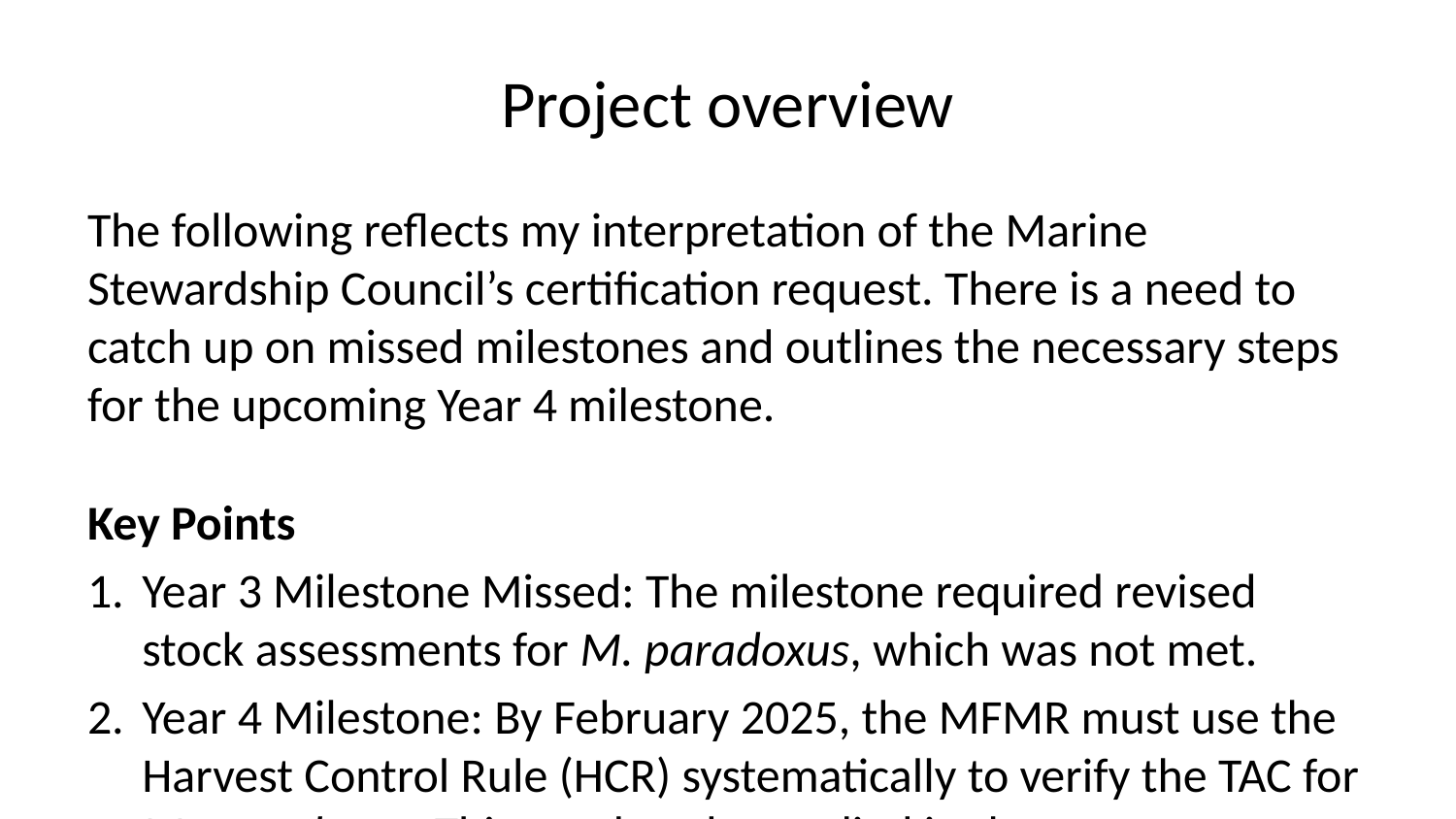

# Project overview
The following reflects my interpretation of the Marine Stewardship Council’s certification request. There is a need to catch up on missed milestones and outlines the necessary steps for the upcoming Year 4 milestone.
Key Points
Year 3 Milestone Missed: The milestone required revised stock assessments for M. paradoxus, which was not met.
Year 4 Milestone: By February 2025, the MFMR must use the Harvest Control Rule (HCR) systematically to verify the TAC for M. paradoxus. This needs to be applied in the August/September 2024 management meetings.
Namibian Stock Assessment: There’s a recommendation to review and re-evaluate the assumptions and parameter values of assessment models, particularly the pessimistic base case model.
Implementation Issues: MFMR has Dr. Ianelli’s report but not the code to run the model, and training is required for the Namibian team.
Draft agenda
The following draft agenda outlines the steps to address the missed milestones and prepare for the upcoming Year 4 milestone.
Week 1:
Day 1-2: Review and Planning
Review the Year 3 milestone requirements and current progress.
Plan steps to implement the HCR for M. paradoxus.
Day 3-4: Data Preparation
Gather and prepare Namibia stock assessment data.
Coordinate with MFMR to understand current data handling and management practices.
Day 5: Meeting Preparation
Prepare documentation and a presentation for the MFMR management meeting.
Outline the steps needed for the August/September 2024 meeting to include HCR in TAC setting.
Week 2:
Day 1-2: Model Review
Review developments and report key elements for implementation.
Develop a preliminary implementation plan for the HCR model.
Day 3-4: Training Coordination
Arrange a training session with Dr. Ianelli or another suitable individual for MFMR.
Coordinate with the training provider and MFMR to schedule the session.
Day 5: Reporting
Compile a progress report summarizing activities, challenges, and next steps.
Send the report to Hugh and relevant stakeholders for feedback.
This agenda ensures a systematic approach to address the milestones and prepare for the upcoming management meeting, focusing on implementing the HCR and providing necessary training to MFMR.
Below are two main sections, first on model developments and second on application of the control rule that accounts for the signals in the data on the different species.